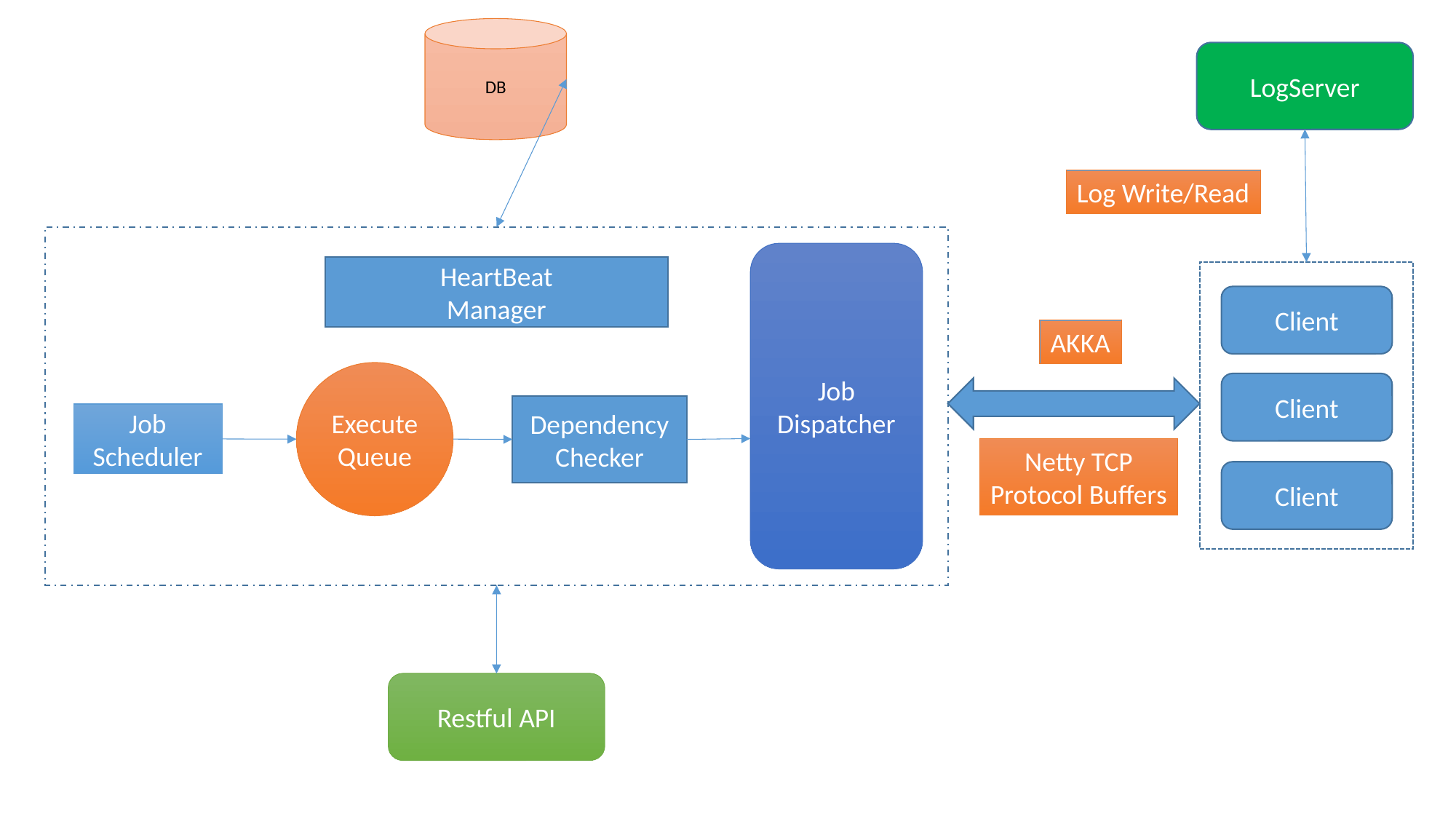

DB
LogServer
Log Write/Read

Job
Dispatcher
HeartBeat
Manager

Client
AKKA
Execute
Queue
Client

Dependency
Checker
Job
Scheduler
Netty TCP
Protocol Buffers
Client
Restful API